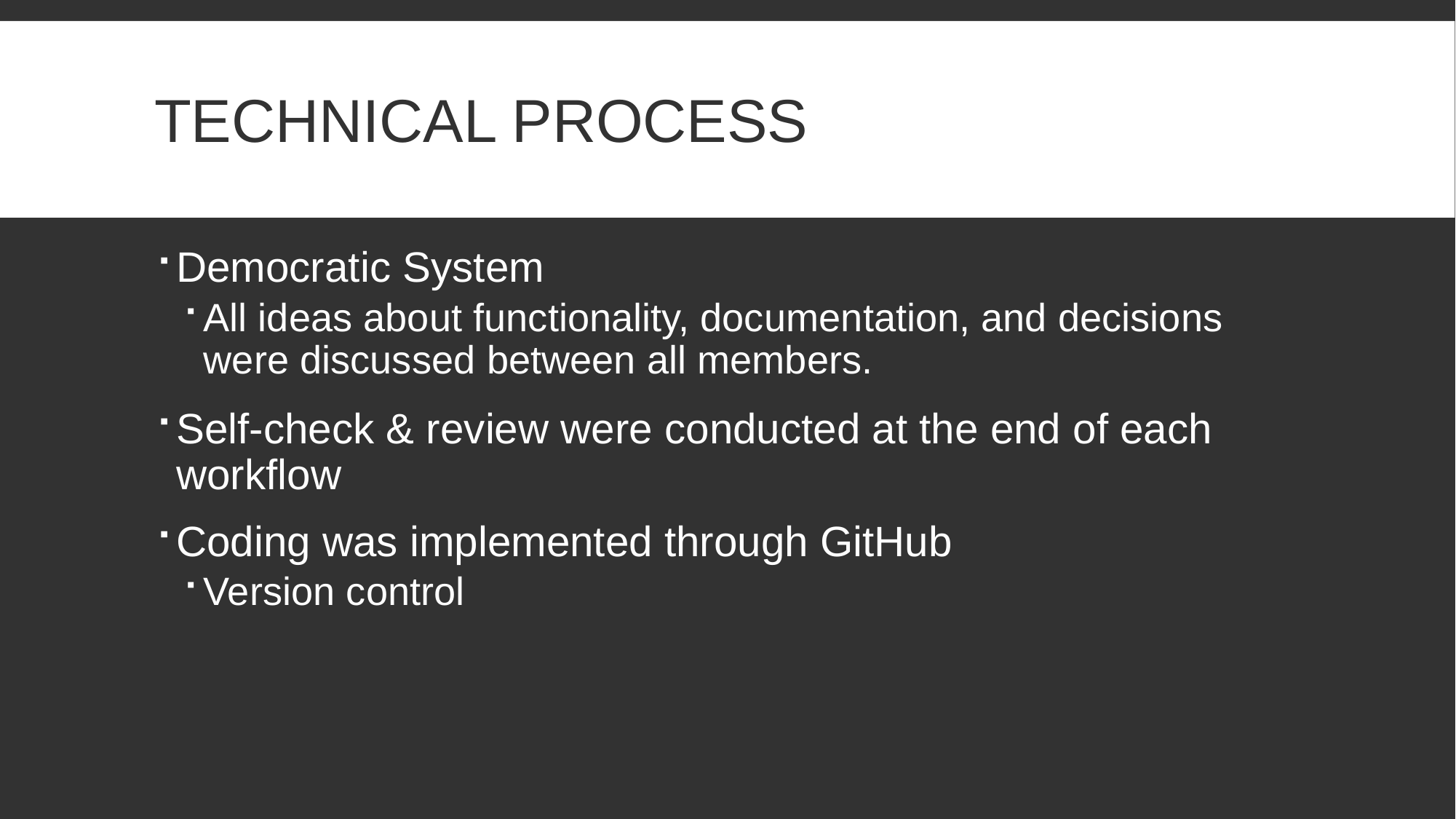

# Technical Process
Democratic System
All ideas about functionality, documentation, and decisions were discussed between all members.
Self-check & review were conducted at the end of each workflow
Coding was implemented through GitHub
Version control